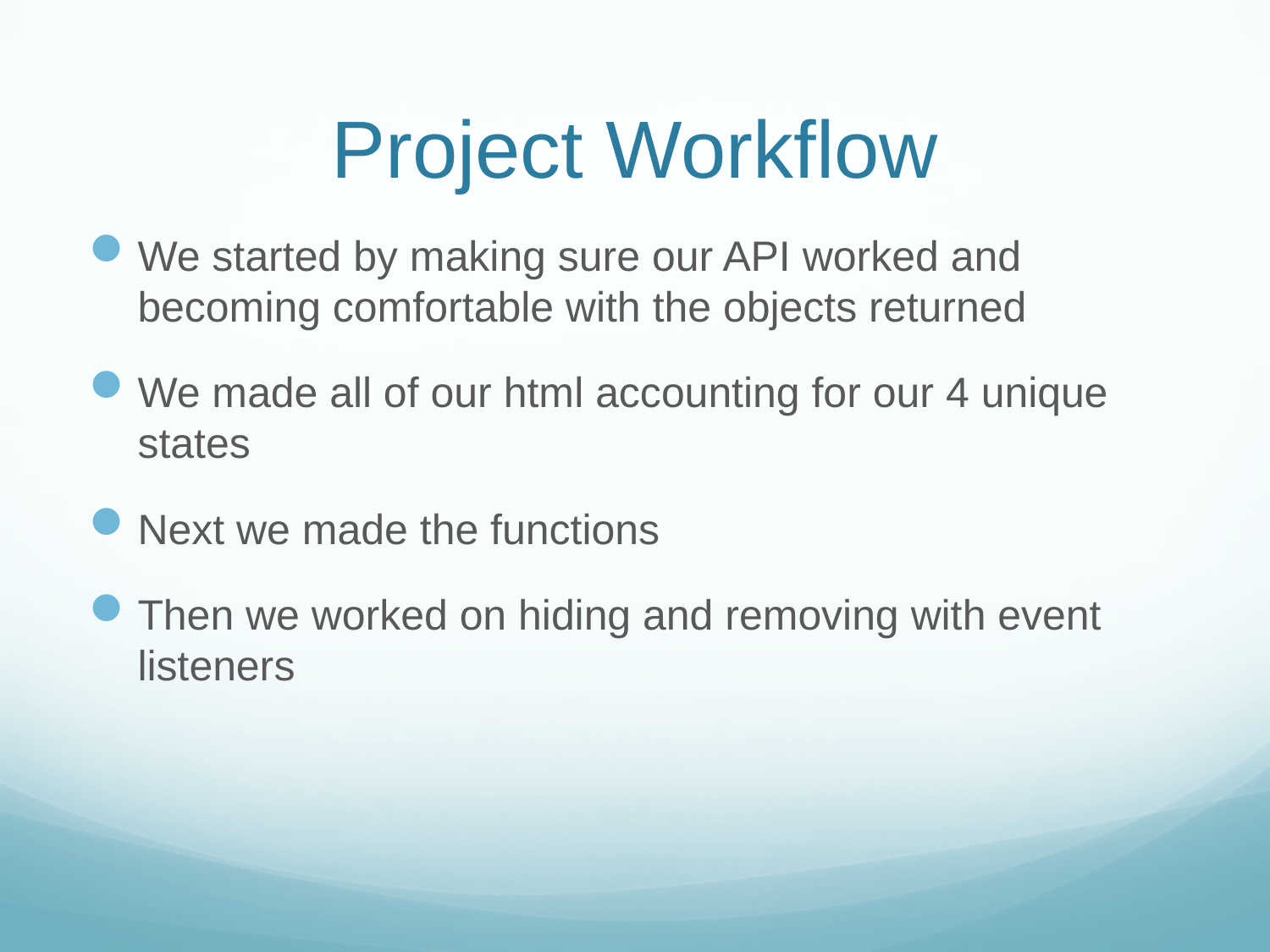

# Project Workflow
We started by making sure our API worked and becoming comfortable with the objects returned
We made all of our html accounting for our 4 unique states
Next we made the functions
Then we worked on hiding and removing with event listeners